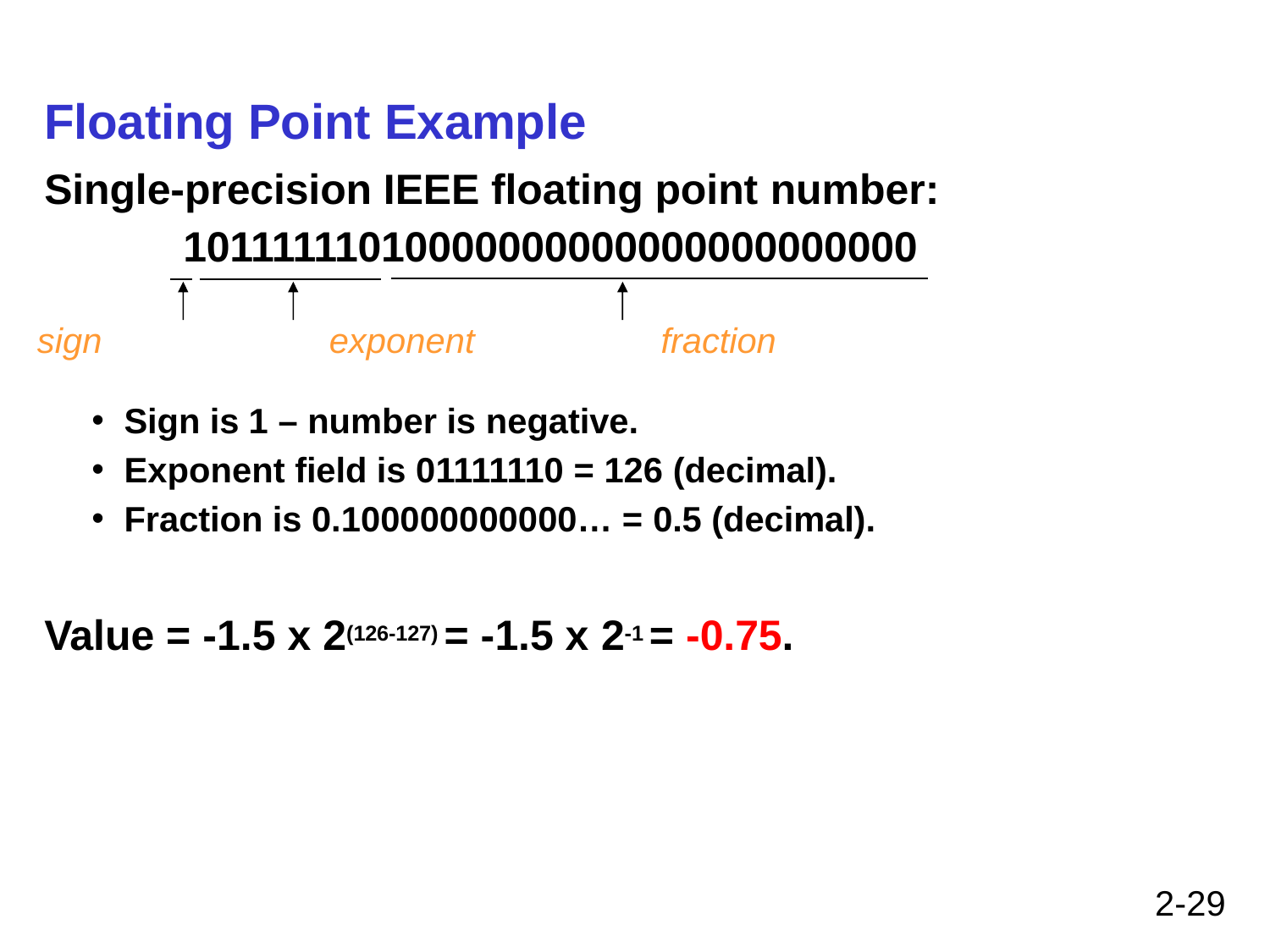

# Floating Point Example
Single-precision IEEE floating point number:  10111111010000000000000000000000

sign	exponent	fraction

Sign is 1 – number is negative.
Exponent field is 01111110 = 126 (decimal).
Fraction is 0.100000000000… = 0.5 (decimal).

Value = -1.5 x 2(126-127) = -1.5 x 2-1 = -0.75.

2-29